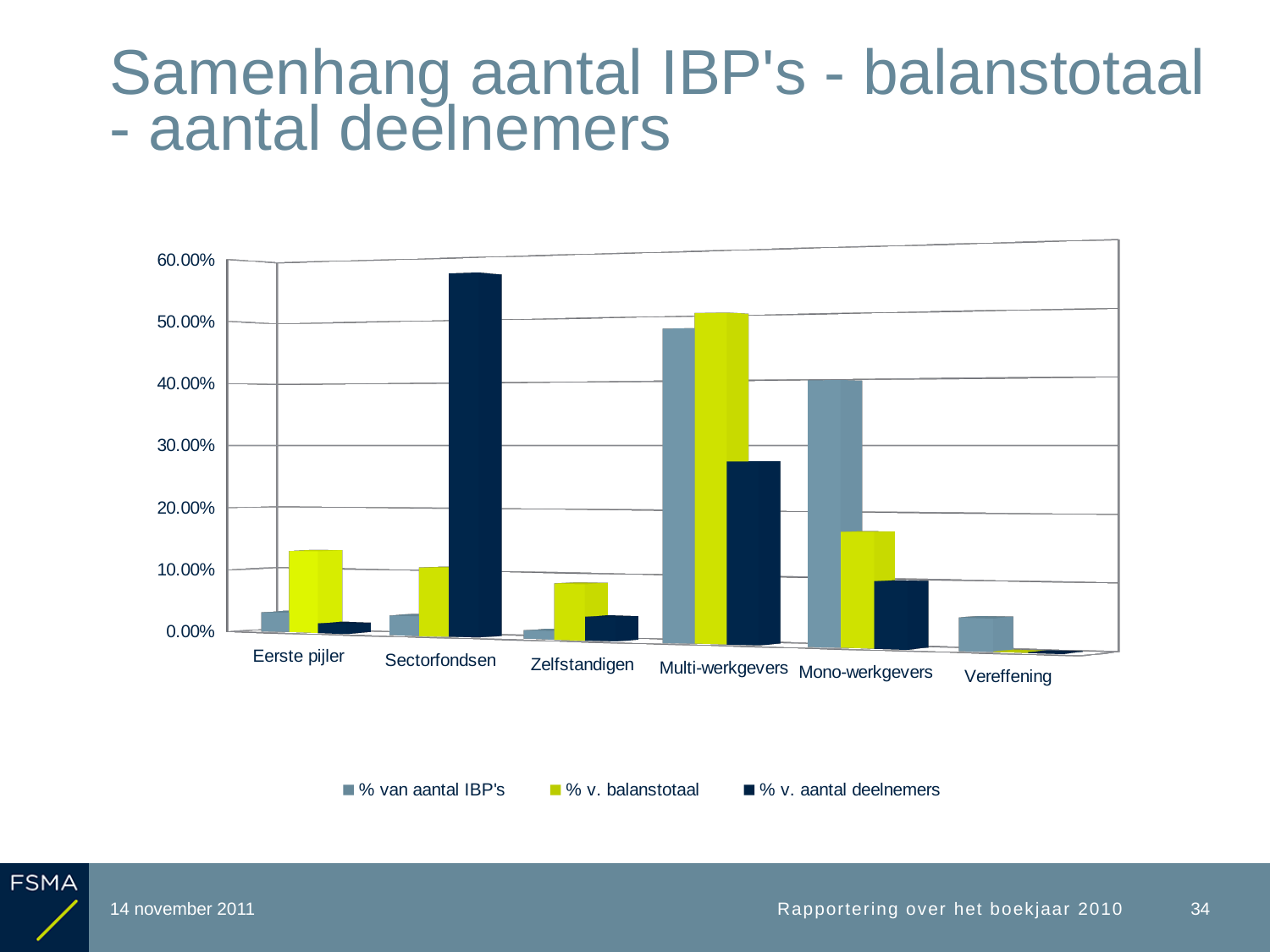

# Samenhang aantal IBP's - balanstotaal - aantal deelnemers

[unsupported chart]

14 november 2011
Rapportering over het boekjaar 2010
34